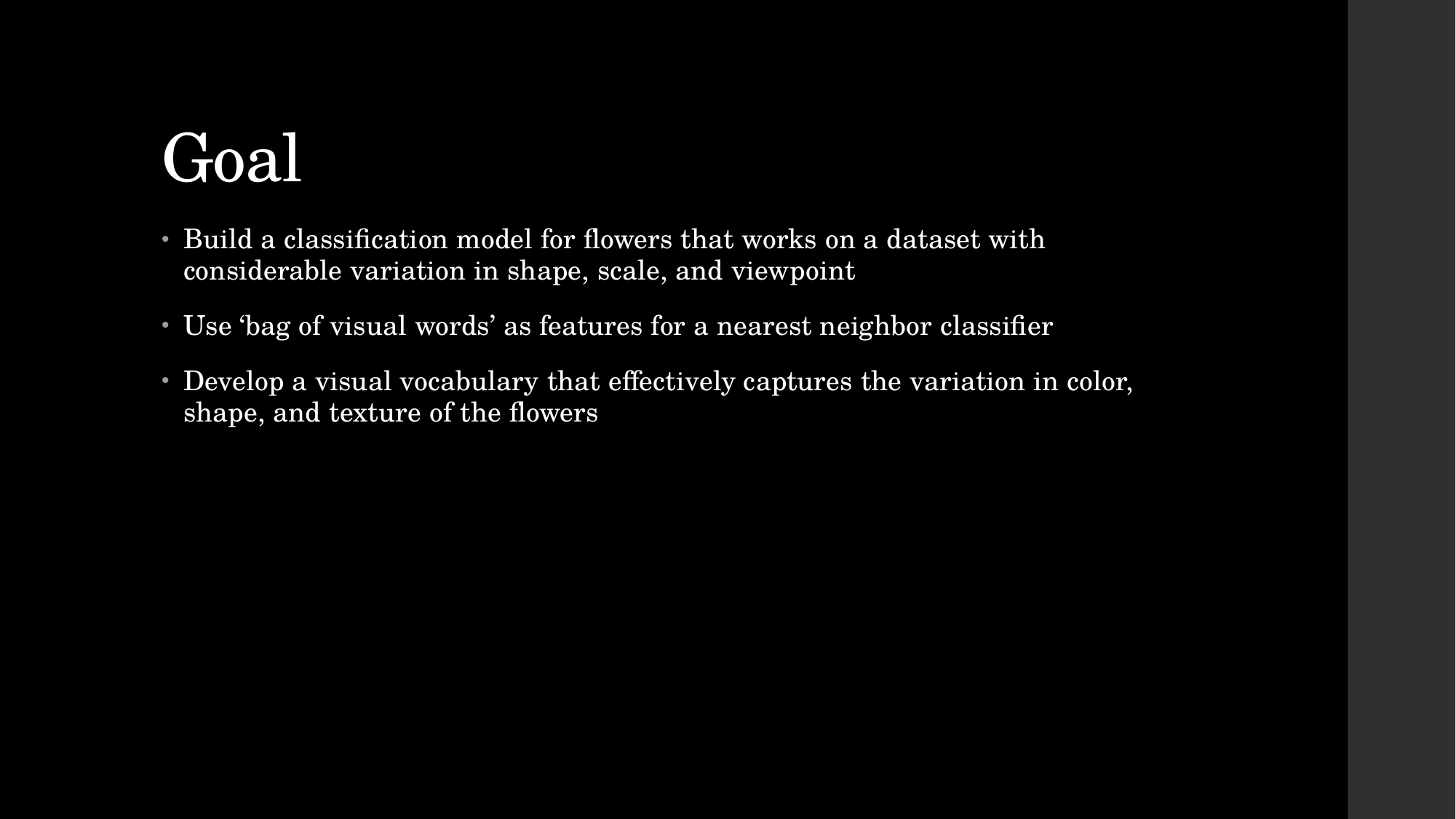

# Goal
Build a classification model for flowers that works on a dataset with considerable variation in shape, scale, and viewpoint
Use ‘bag of visual words’ as features for a nearest neighbor classifier
Develop a visual vocabulary that effectively captures the variation in color, shape, and texture of the flowers